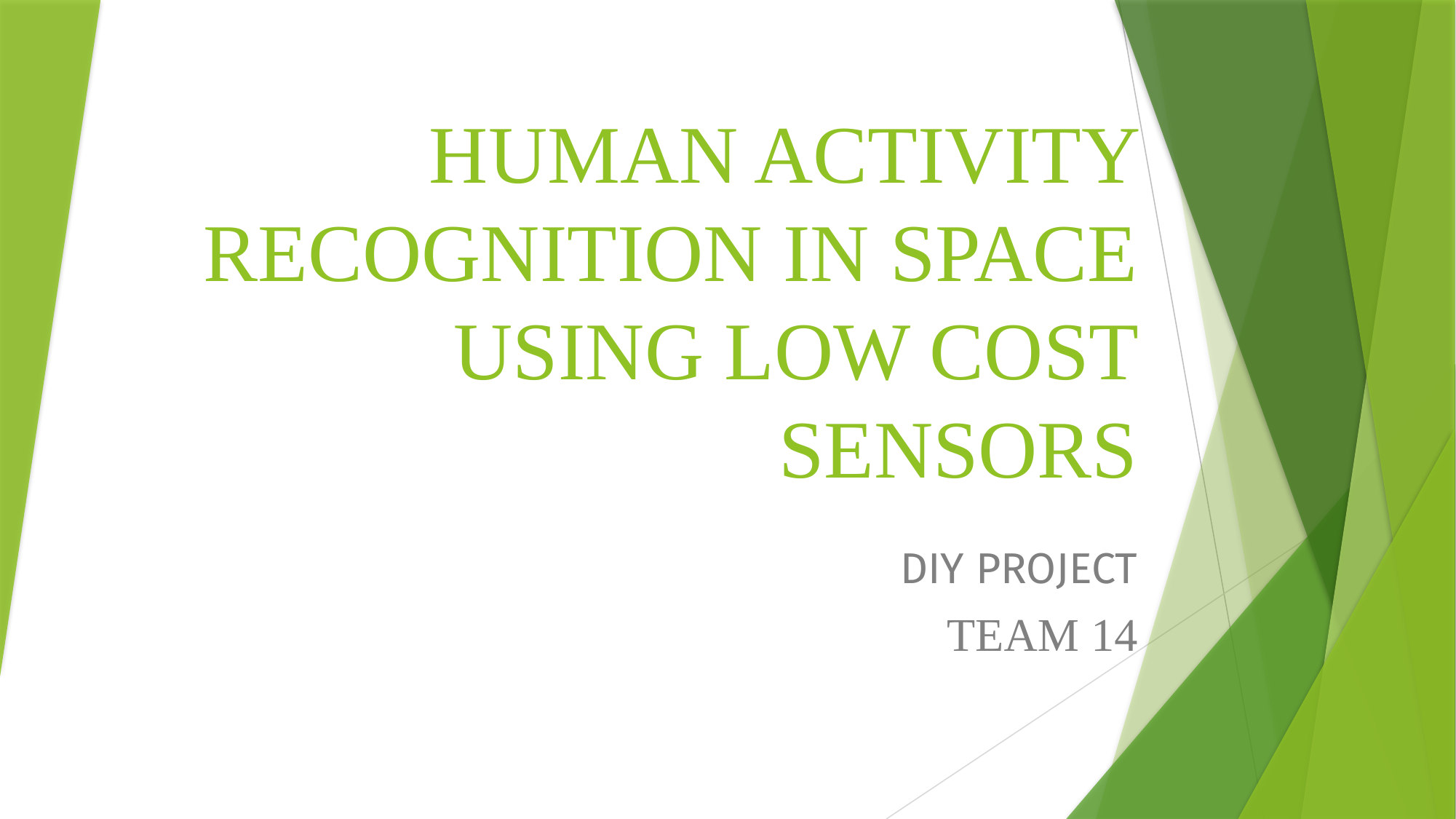

# HUMAN ACTIVITY RECOGNITION IN SPACE USING LOW COST SENSORS
DIY PROJECT
TEAM 14